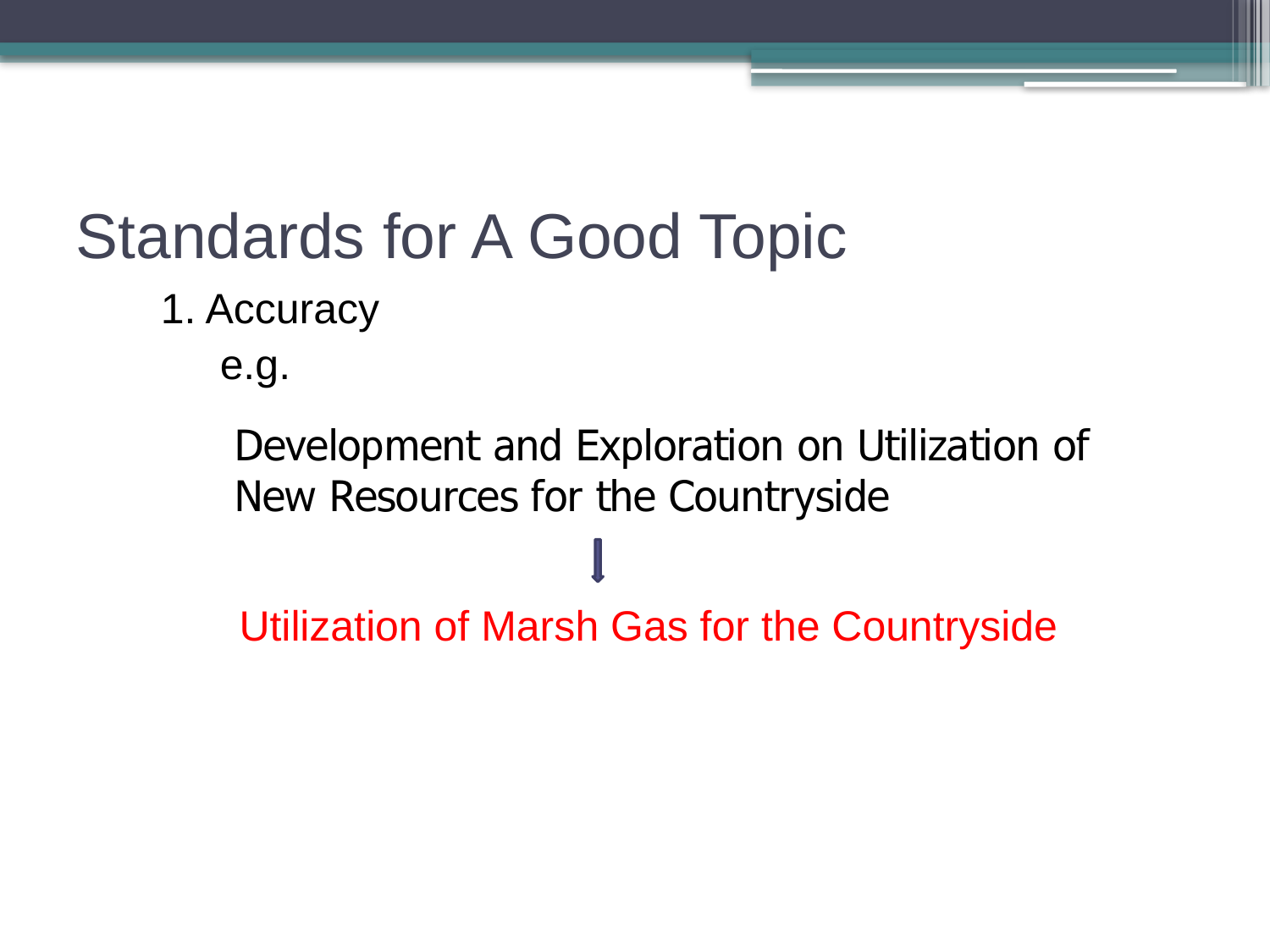

# Standards for A Good Topic
1. Accuracy
     e.g.

Development and Exploration on Utilization of New Resources for the Countryside

Utilization of Marsh Gas for the Countryside